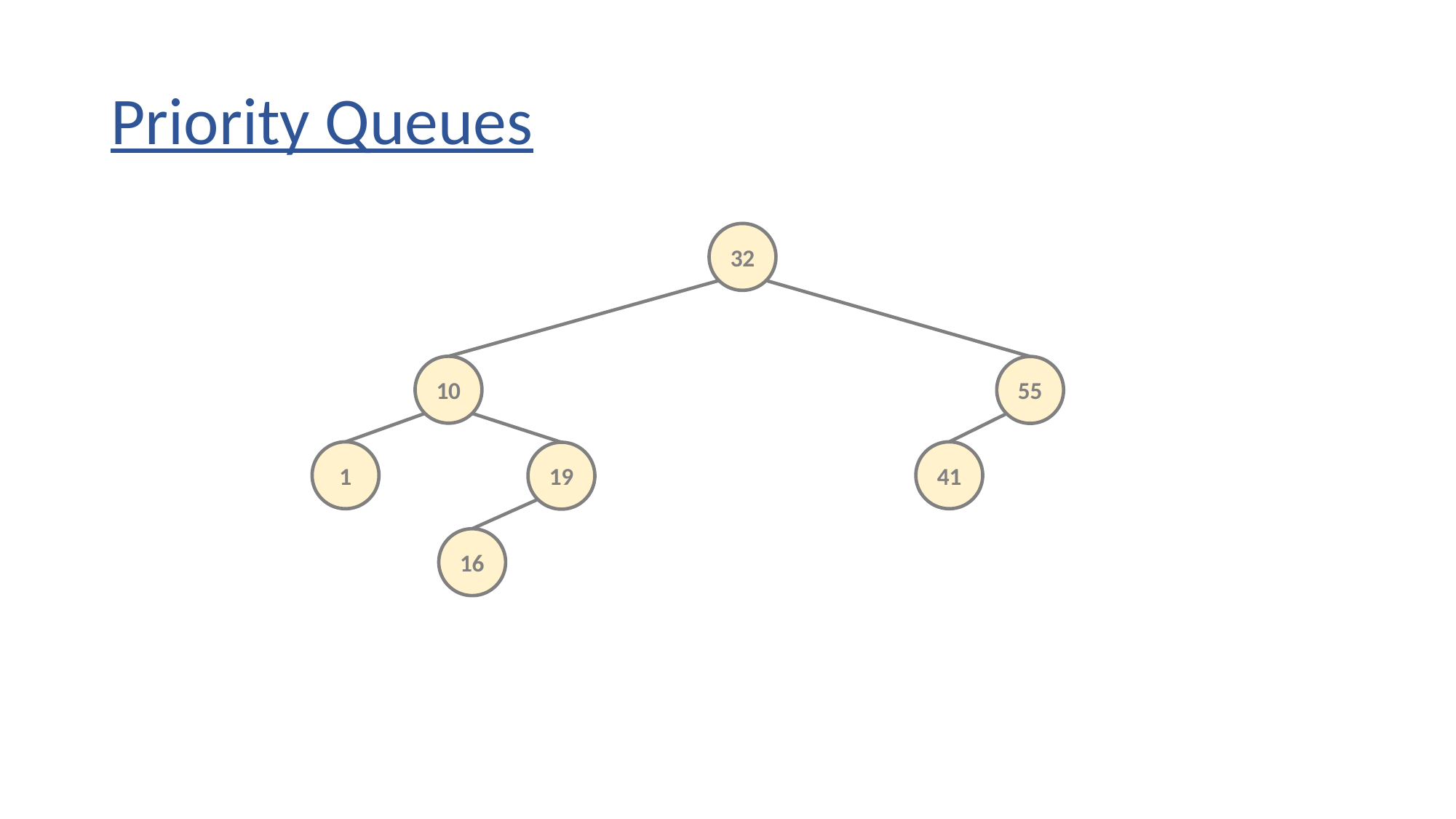

# Priority Queues
32
10
55
1
41
19
16